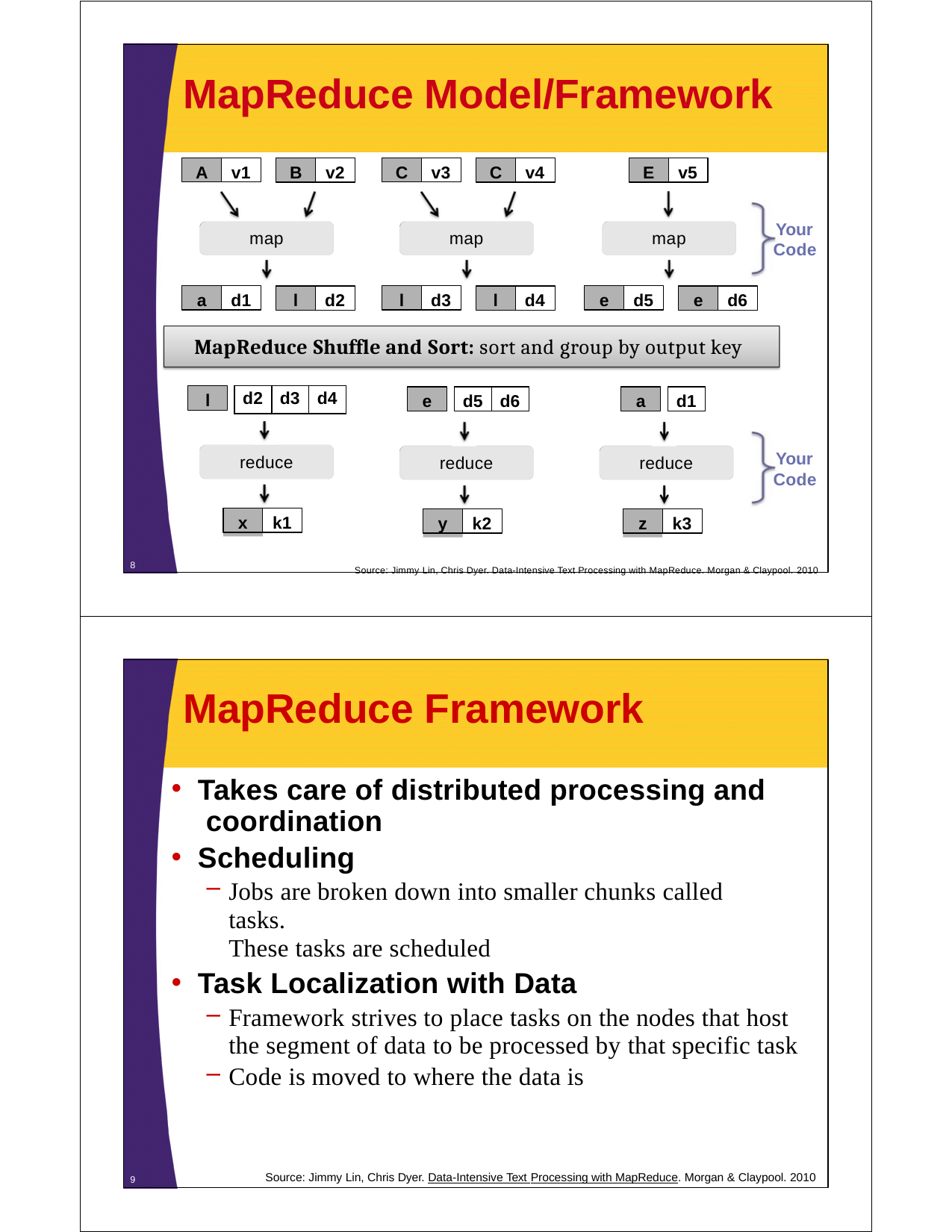

# MapReduce Model/Framework
A
v1
C
v3
B
v2
C
v4
E
v5

Your  Code

map
map
map

a
d1
l
d3
e
d5
l
d2
l
d4
e
d6
MapReduce Shuffle and Sort: sort and group by output key
| d2 | d3 | d4 |
| --- | --- | --- |
l
e
d5
d6
a
d1

Your  Code

reduce
reduce
reduce

x
k1

y
k2

z
k3
8
Source: Jimmy Lin, Chris Dyer. Data-Intensive Text Processing with MapReduce. Morgan & Claypool. 2010

MapReduce Framework
Takes care of distributed processing and  coordination
Scheduling
Jobs are broken down into smaller chunks called tasks.
These tasks are scheduled
Task Localization with Data
Framework strives to place tasks on the nodes that host  the segment of data to be processed by that specific task
Code is moved to where the data is
Source: Jimmy Lin, Chris Dyer. Data-Intensive Text Processing with MapReduce. Morgan & Claypool. 2010
9